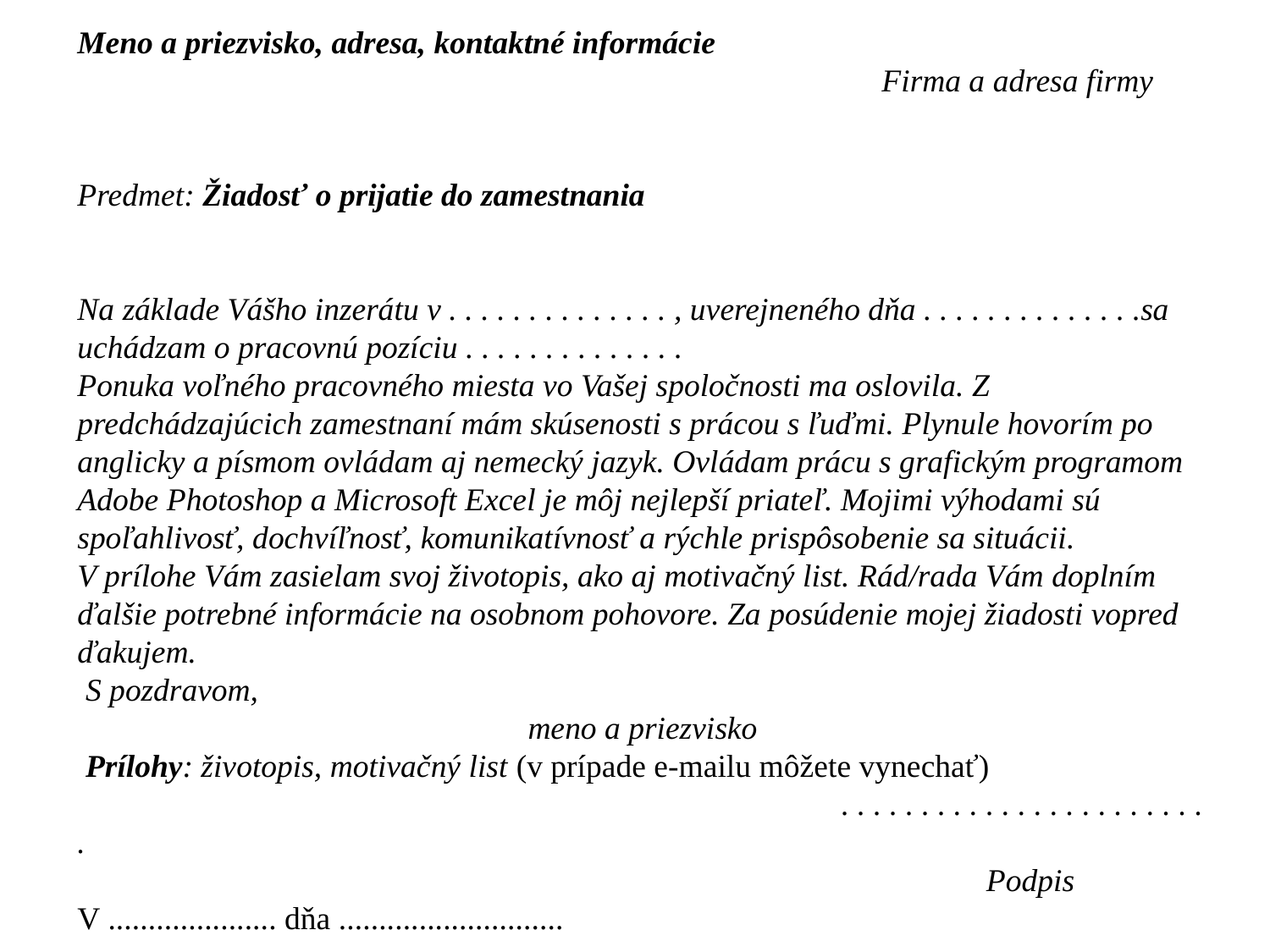

Meno a priezvisko, adresa, kontaktné informácie
                                                                                                    Firma a adresa firmy

Predmet: Žiadosť o prijatie do zamestnania

Na základe Vášho inzerátu v . . . . . . . . . . . . . . , uverejneného dňa . . . . . . . . . . . . . .sa  uchádzam o pracovnú pozíciu . . . . . . . . . . . . . .
Ponuka voľného pracovného miesta vo Vašej spoločnosti ma oslovila. Z predchádzajúcich zamestnaní mám skúsenosti s prácou s ľuďmi. Plynule hovorím po anglicky a písmom ovládam aj nemecký jazyk. Ovládam prácu s grafickým programom Adobe Photoshop a Microsoft Excel je môj nejlepší priateľ. Mojimi výhodami sú spoľahlivosť, dochvíľnosť, komunikatívnosť a rýchle prispôsobenie sa situácii.
V prílohe Vám zasielam svoj životopis, ako aj motivačný list. Rád/rada Vám doplním ďalšie potrebné informácie na osobnom pohovore. Za posúdenie mojej žiadosti vopred ďakujem.
 S pozdravom,
                                                        meno a priezvisko
 Prílohy: životopis, motivačný list (v prípade e-mailu môžete vynechať)
                                                                                               . . . . . . . . . . . . . . . . . . . . . . . .
                                                                                                                 Podpis
V ..................... dňa ............................